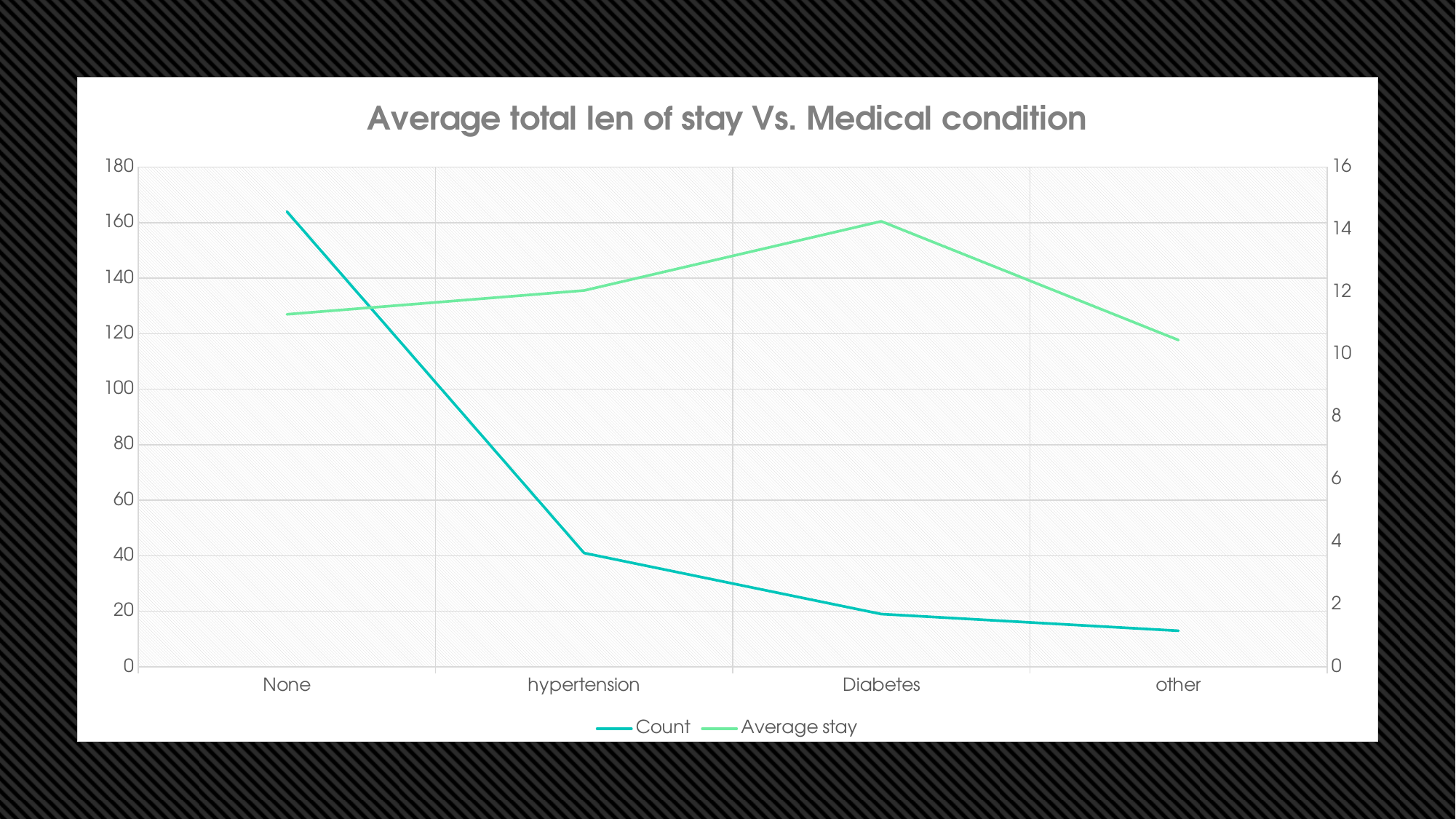

### Chart: Average total len of stay Vs. Medical condition

| Category | Count | Average stay |
|---|---|---|
| None | 164.0 | 11.286585365853659 |
| hypertension | 41.0 | 12.048780487804878 |
| Diabetes | 19.0 | 14.263157894736842 |
| other | 13.0 | 10.461538461538462 |